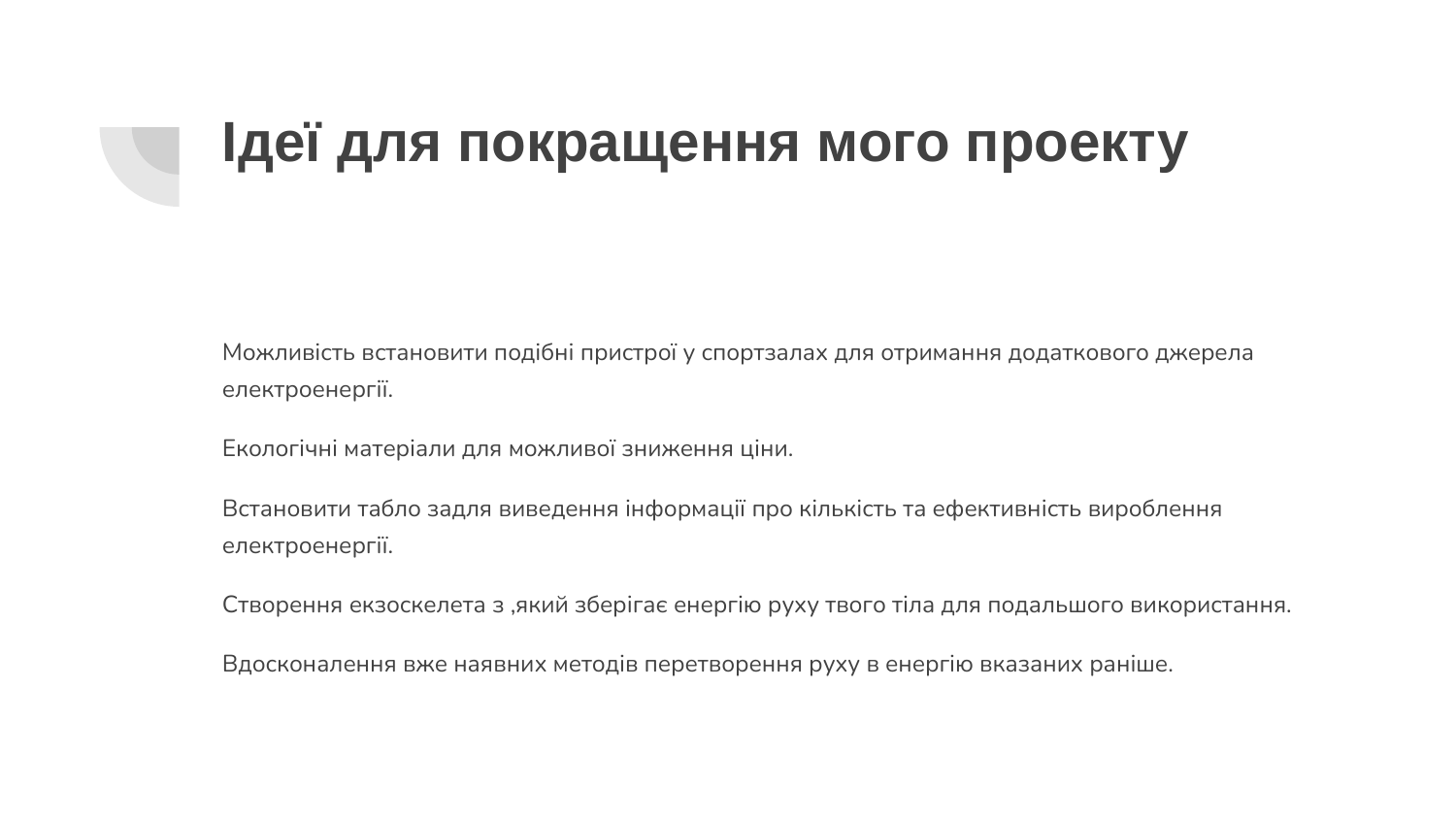

# Ідеї для покращення мого проекту
Можливість встановити подібні пристрої у спортзалах для отримання додаткового джерела електроенергії.
Екологічні матеріали для можливої зниження ціни.
Встановити табло задля виведення інформації про кількість та ефективність вироблення електроенергії.
Створення екзоскелета з ,який зберігає енергію руху твого тіла для подальшого використання.
Вдосконалення вже наявних методів перетворення руху в енергію вказаних раніше.